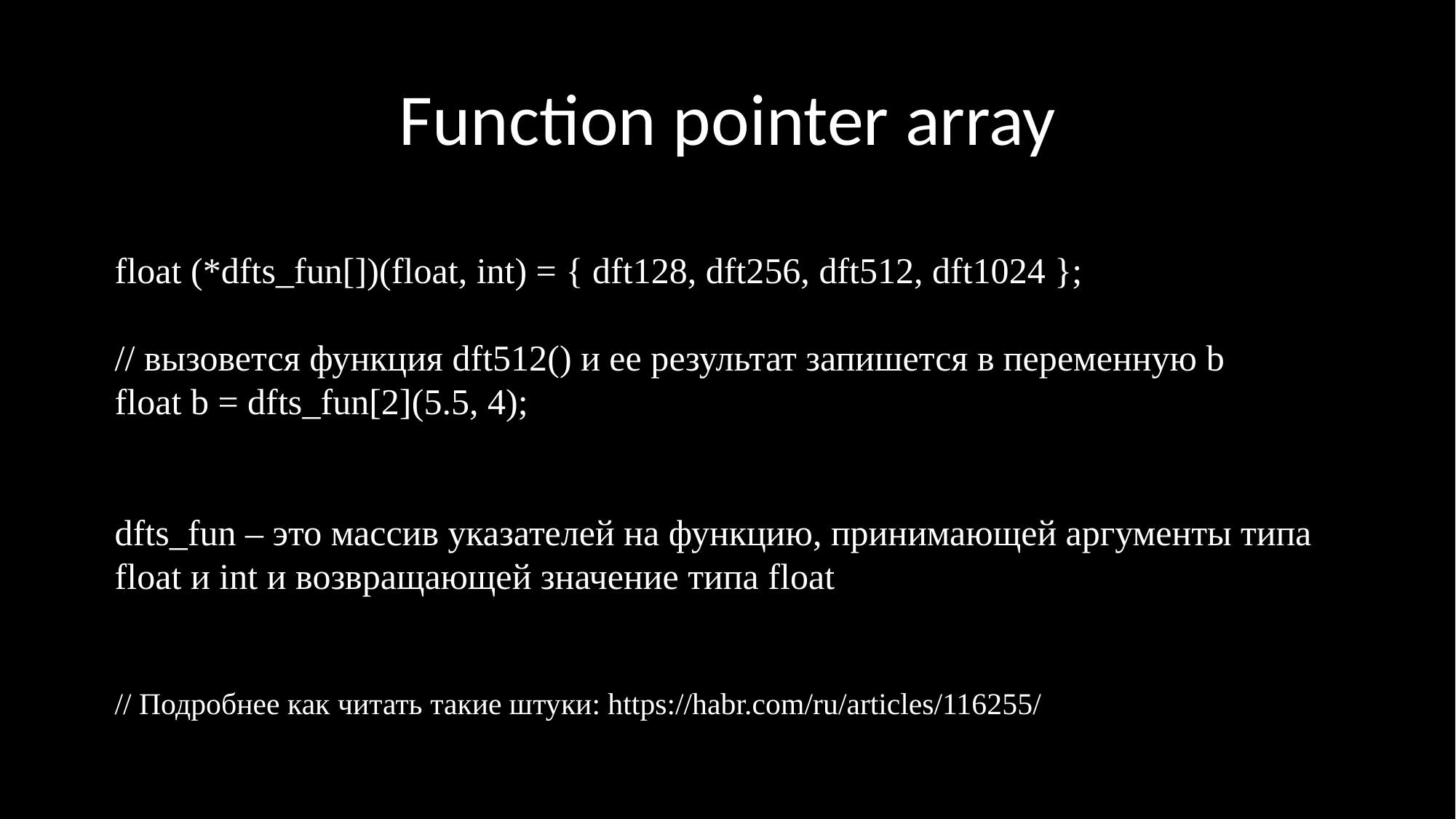

Function pointer array
float (*dfts_fun[])(float, int) = { dft128, dft256, dft512, dft1024 };

// вызовется функция dft512() и ее результат запишется в переменную b
float b = dfts_fun[2](5.5, 4);

dfts_fun – это массив указателей на функцию, принимающей аргументы типа float и int и возвращающей значение типа float

// Подробнее как читать такие штуки: https://habr.com/ru/articles/116255/